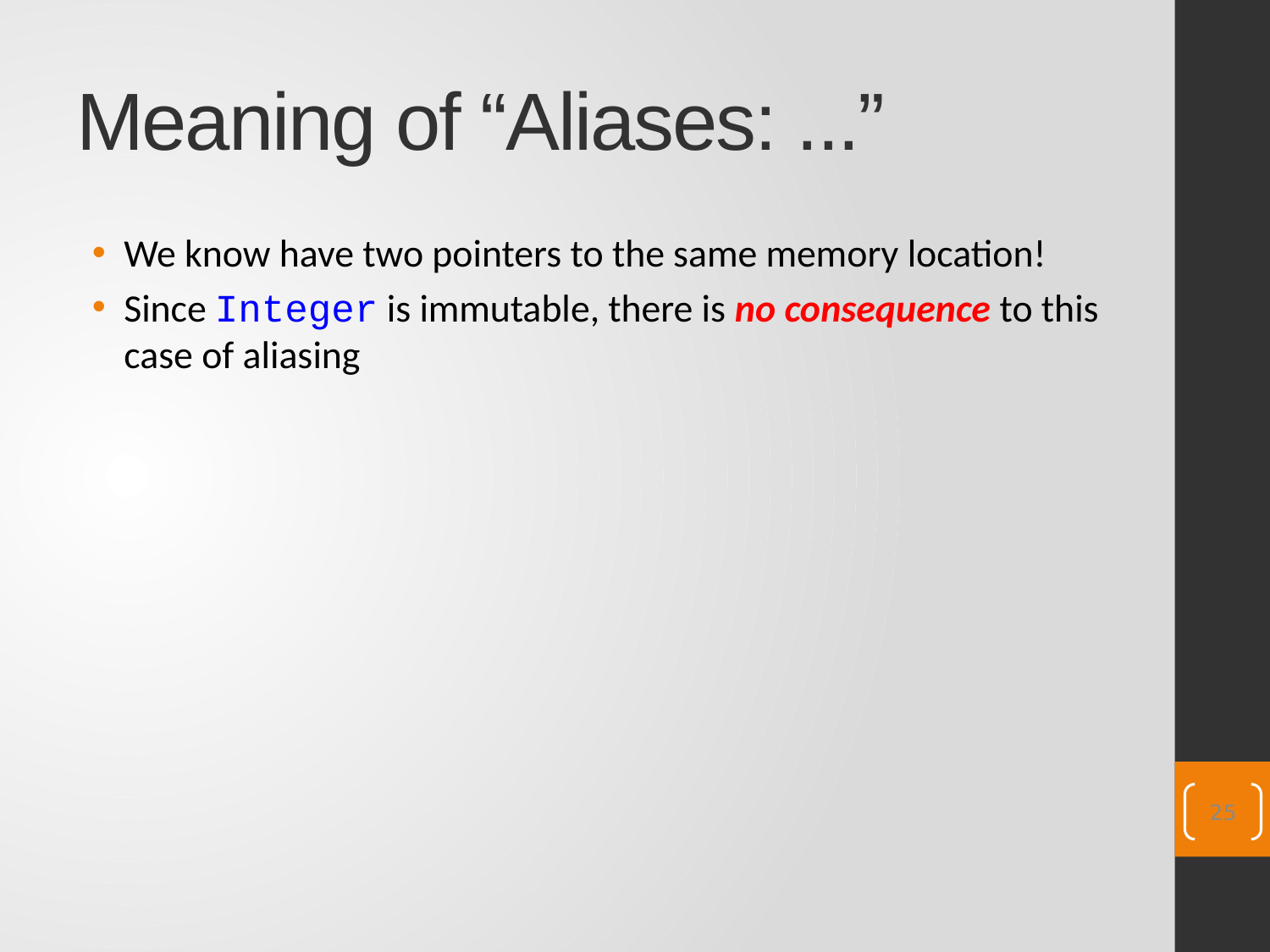

# Meaning of “Aliases: ...”
We know have two pointers to the same memory location!
Since Integer is immutable, there is no consequence to this case of aliasing
25